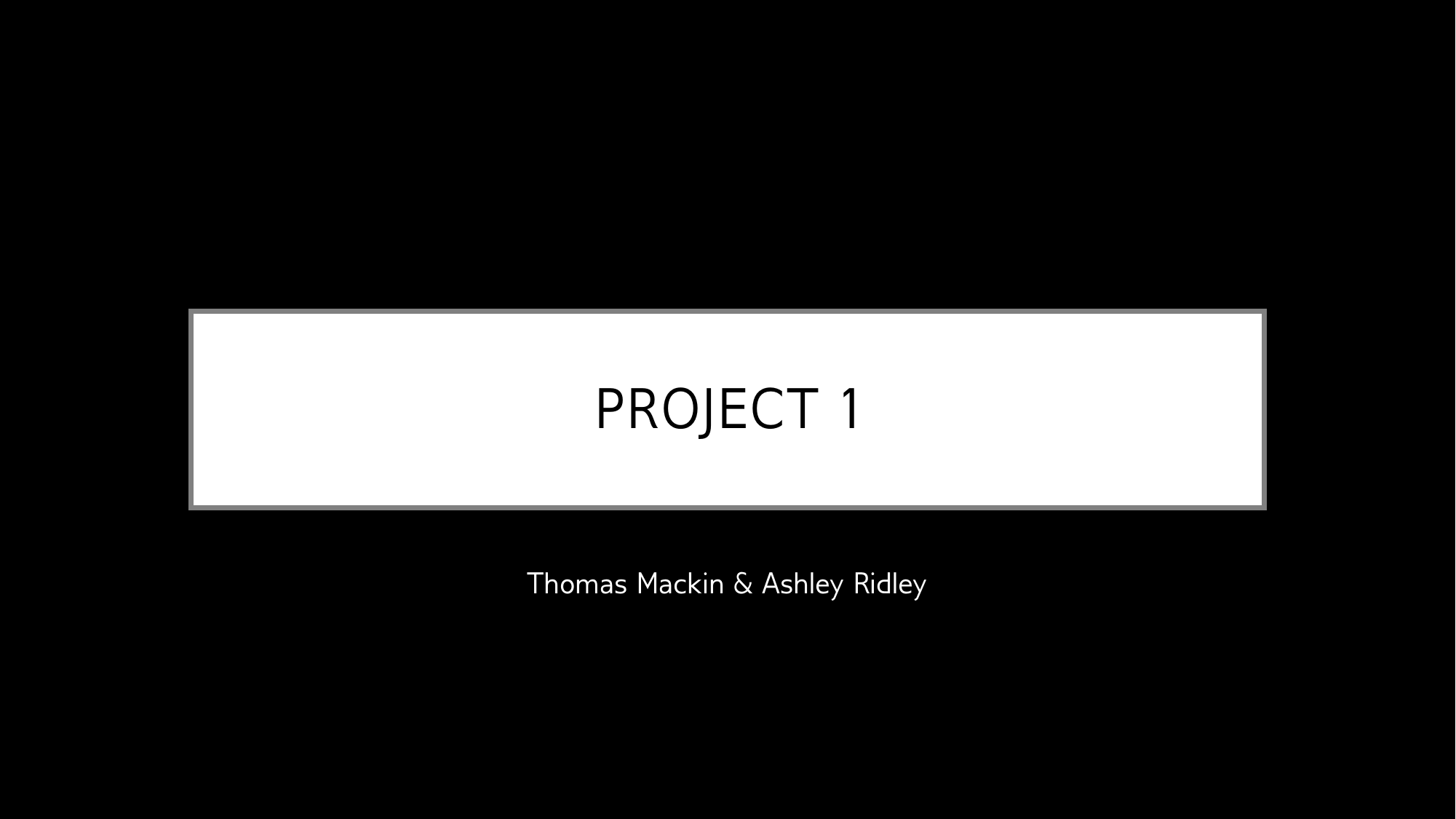

# Project 1
Thomas Mackin & Ashley Ridley